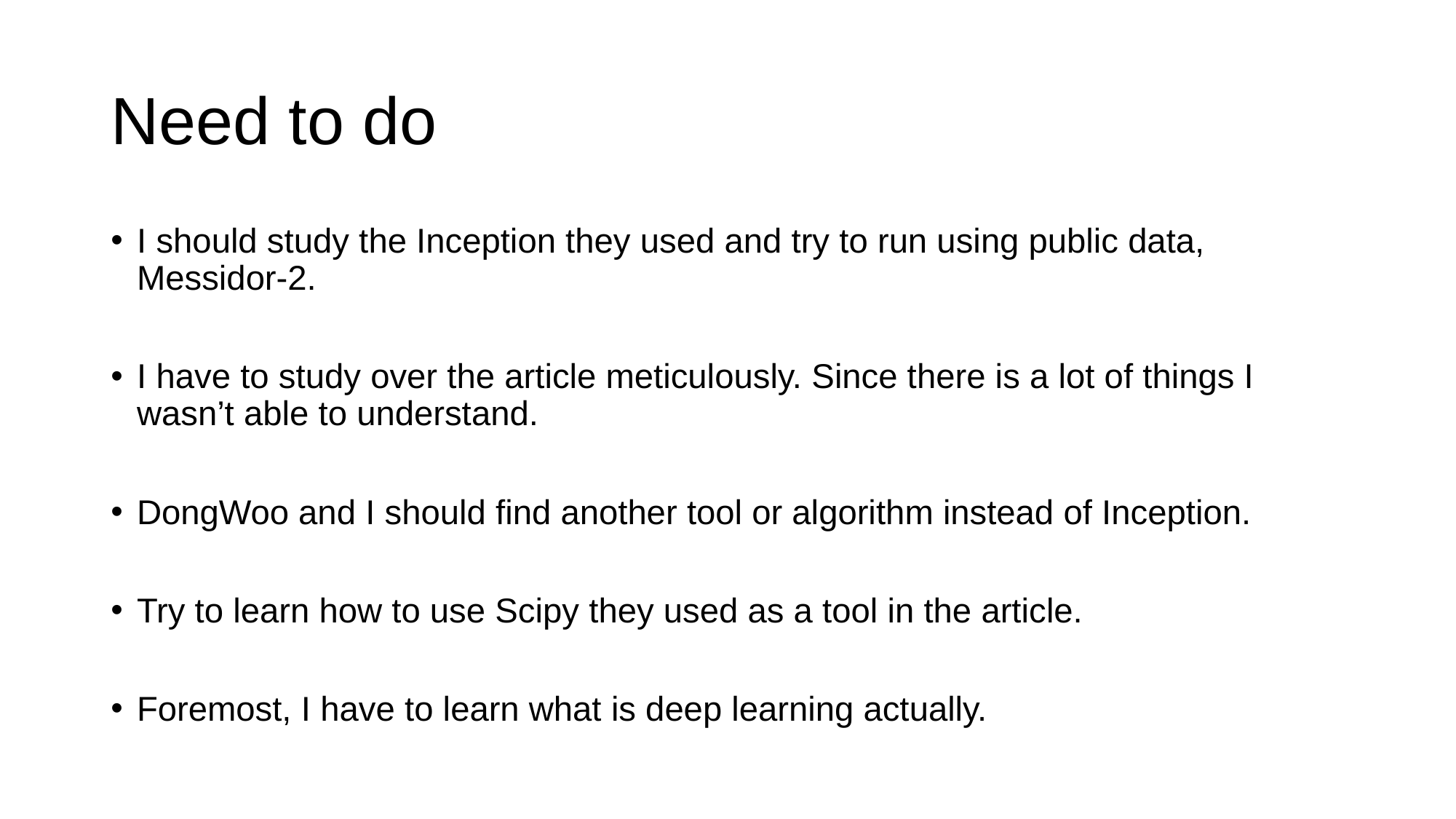

# Need to do
I should study the Inception they used and try to run using public data, Messidor-2.

I have to study over the article meticulously. Since there is a lot of things I wasn’t able to understand.

DongWoo and I should find another tool or algorithm instead of Inception.

Try to learn how to use Scipy they used as a tool in the article.

Foremost, I have to learn what is deep learning actually.